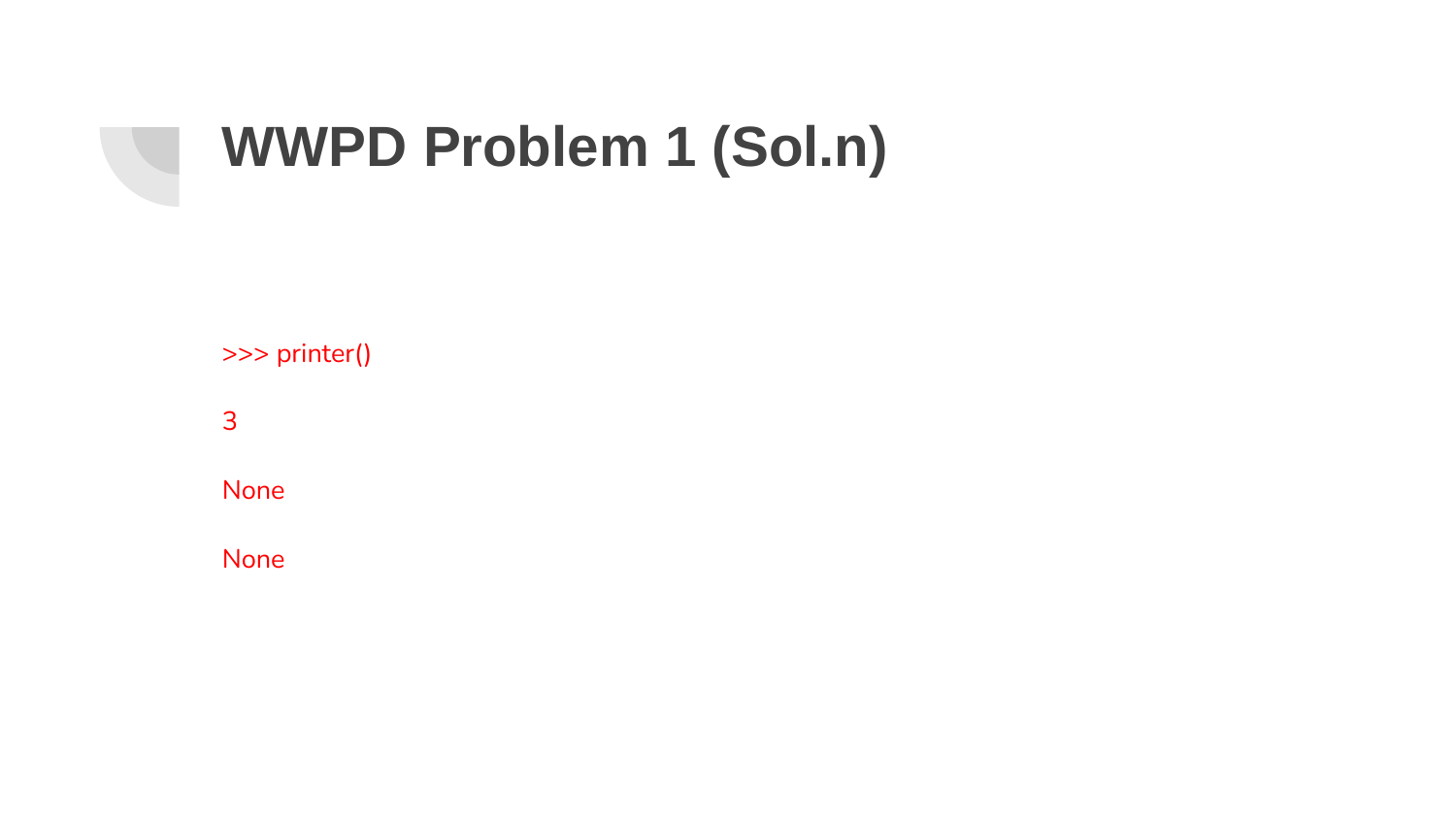

# WWPD Problem 1 (Sol.n)
>>> printer()
3
None
None